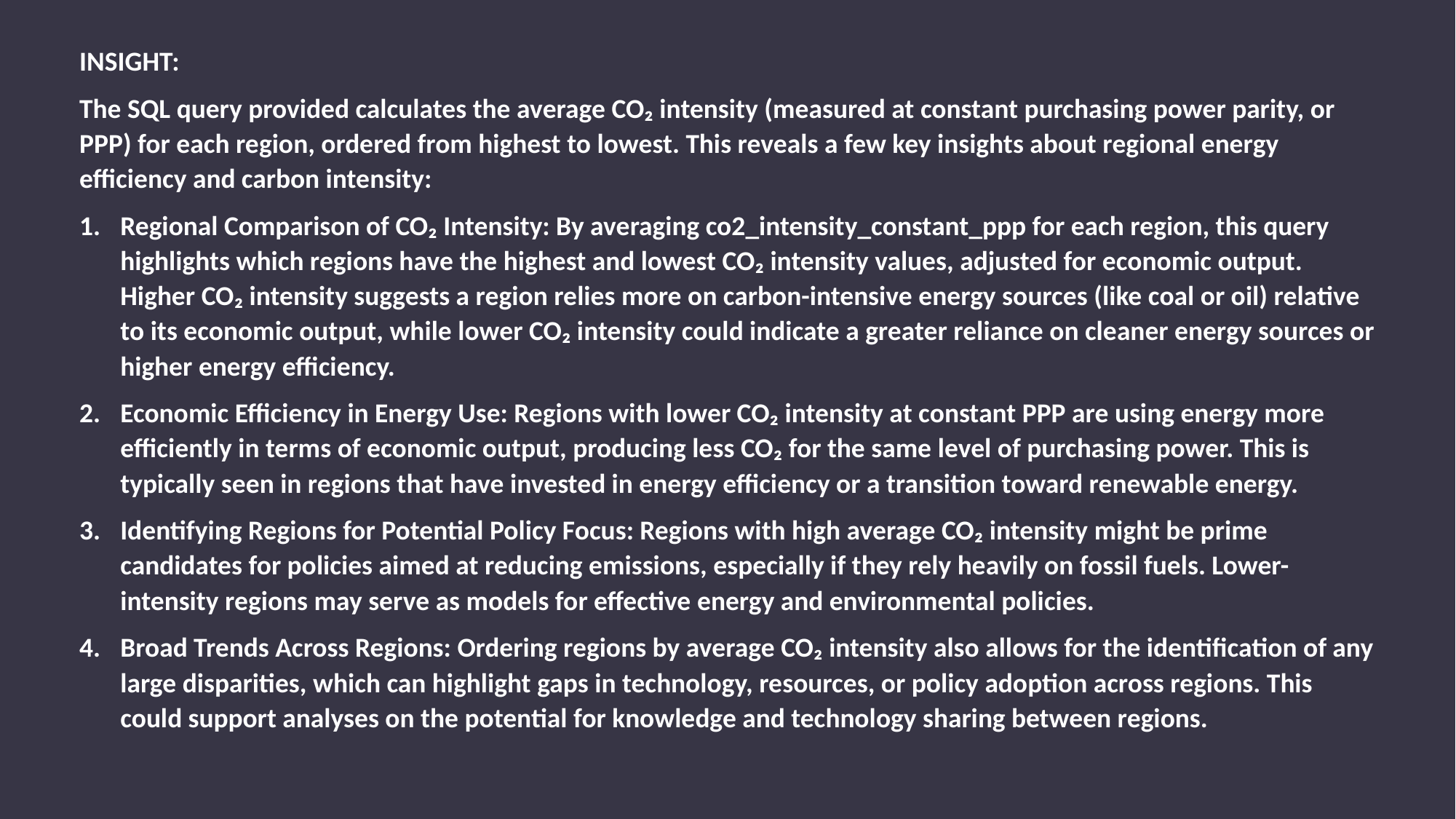

INSIGHT:
The SQL query provided calculates the average CO₂ intensity (measured at constant purchasing power parity, or PPP) for each region, ordered from highest to lowest. This reveals a few key insights about regional energy efficiency and carbon intensity:
Regional Comparison of CO₂ Intensity: By averaging co2_intensity_constant_ppp for each region, this query highlights which regions have the highest and lowest CO₂ intensity values, adjusted for economic output. Higher CO₂ intensity suggests a region relies more on carbon-intensive energy sources (like coal or oil) relative to its economic output, while lower CO₂ intensity could indicate a greater reliance on cleaner energy sources or higher energy efficiency.
Economic Efficiency in Energy Use: Regions with lower CO₂ intensity at constant PPP are using energy more efficiently in terms of economic output, producing less CO₂ for the same level of purchasing power. This is typically seen in regions that have invested in energy efficiency or a transition toward renewable energy.
Identifying Regions for Potential Policy Focus: Regions with high average CO₂ intensity might be prime candidates for policies aimed at reducing emissions, especially if they rely heavily on fossil fuels. Lower-intensity regions may serve as models for effective energy and environmental policies.
Broad Trends Across Regions: Ordering regions by average CO₂ intensity also allows for the identification of any large disparities, which can highlight gaps in technology, resources, or policy adoption across regions. This could support analyses on the potential for knowledge and technology sharing between regions.